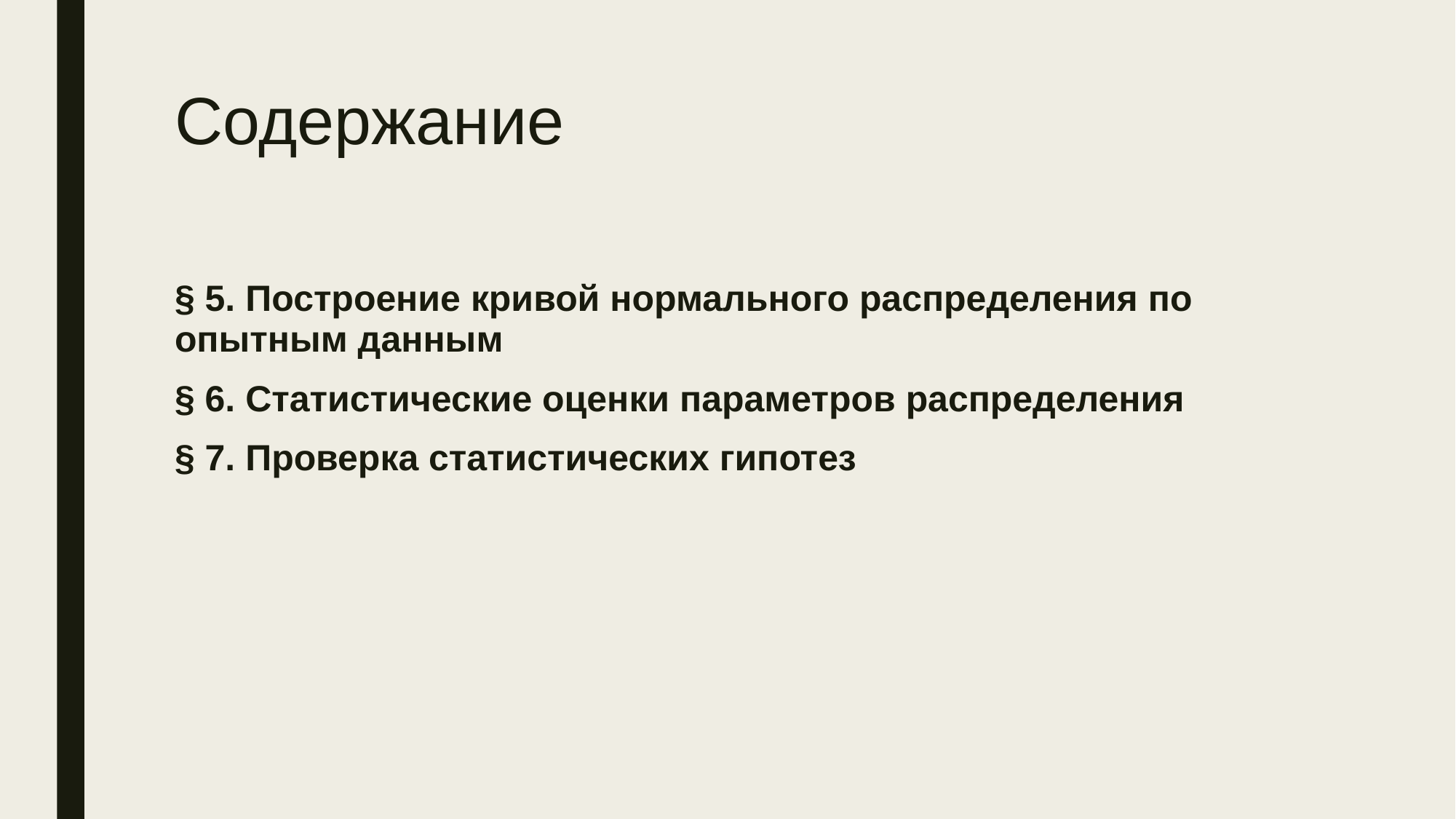

# Содержание
§ 5. Построение кривой нормального распределения по опытным данным
§ 6. Статистические оценки параметров распределения
§ 7. Проверка статистических гипотез